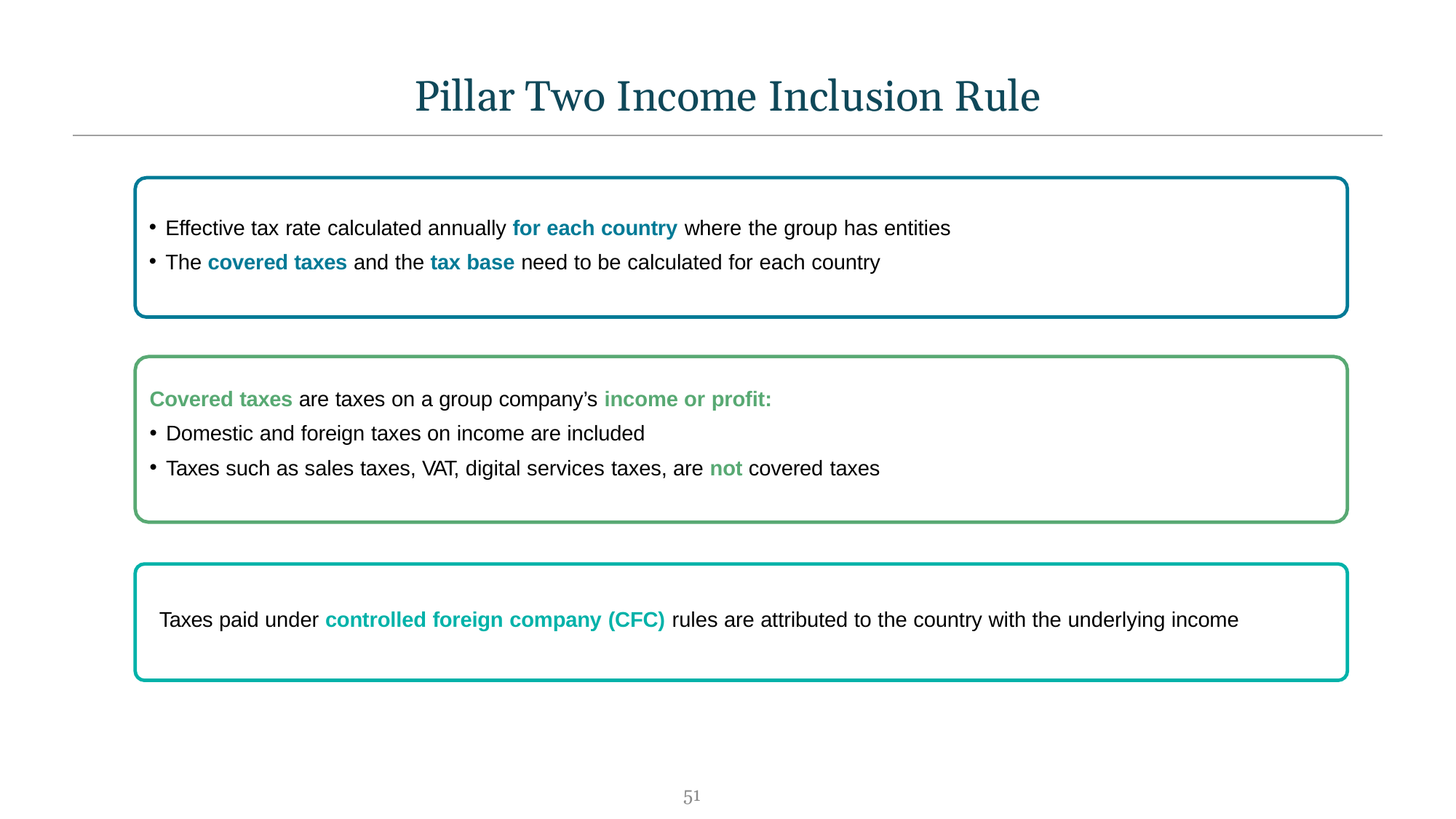

# Pillar Two Income Inclusion Rule

Effective tax rate calculated annually for each country where the group has entities
The covered taxes and the tax base need to be calculated for each country

Covered taxes are taxes on a group company’s income or profit:
Domestic and foreign taxes on income are included
Taxes such as sales taxes, VAT, digital services taxes, are not covered taxes

Taxes paid under controlled foreign company (CFC) rules are attributed to the country with the underlying income
51